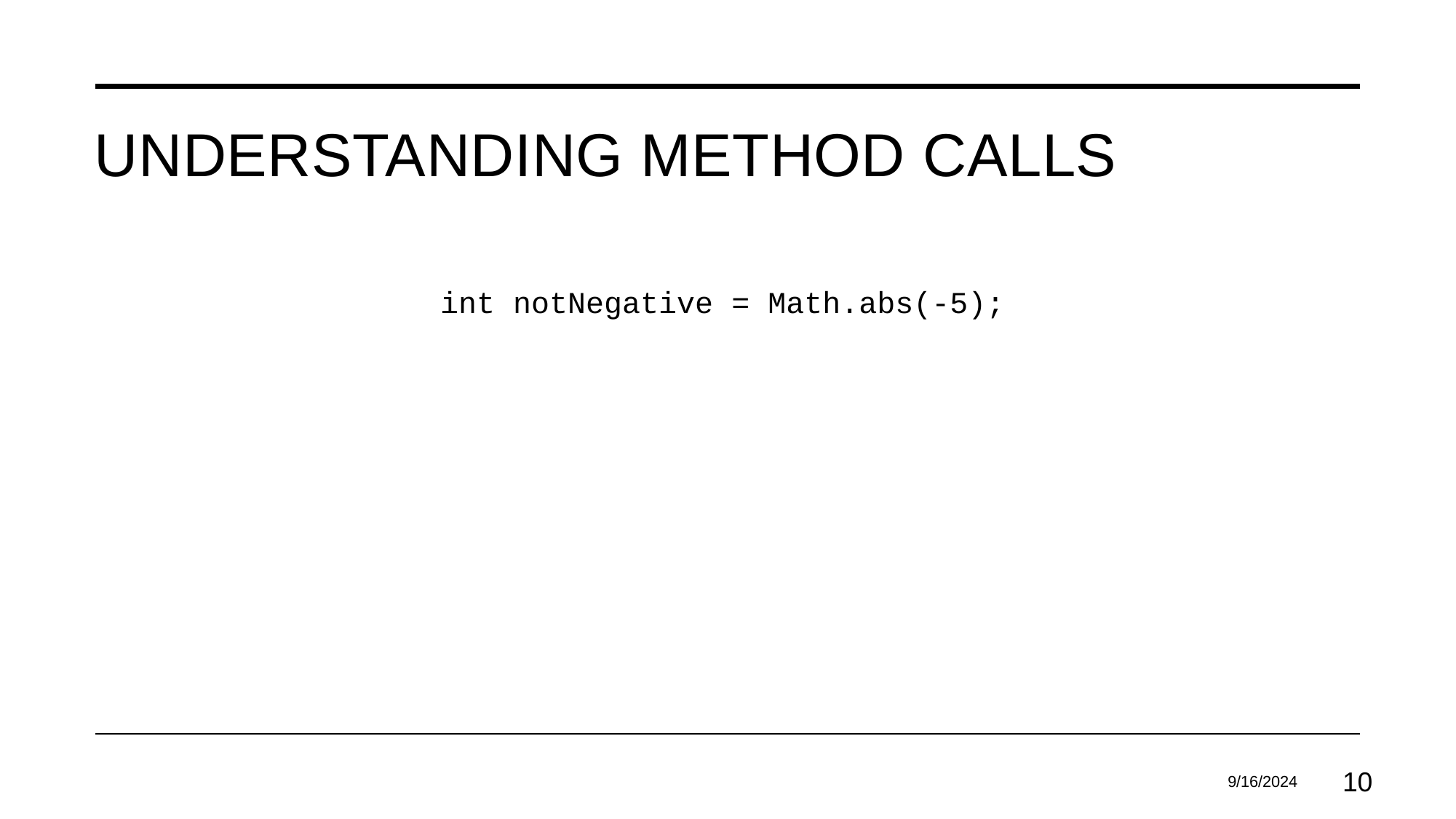

# Understanding method calls
int notNegative = Math.abs(-5);

9/16/2024
10